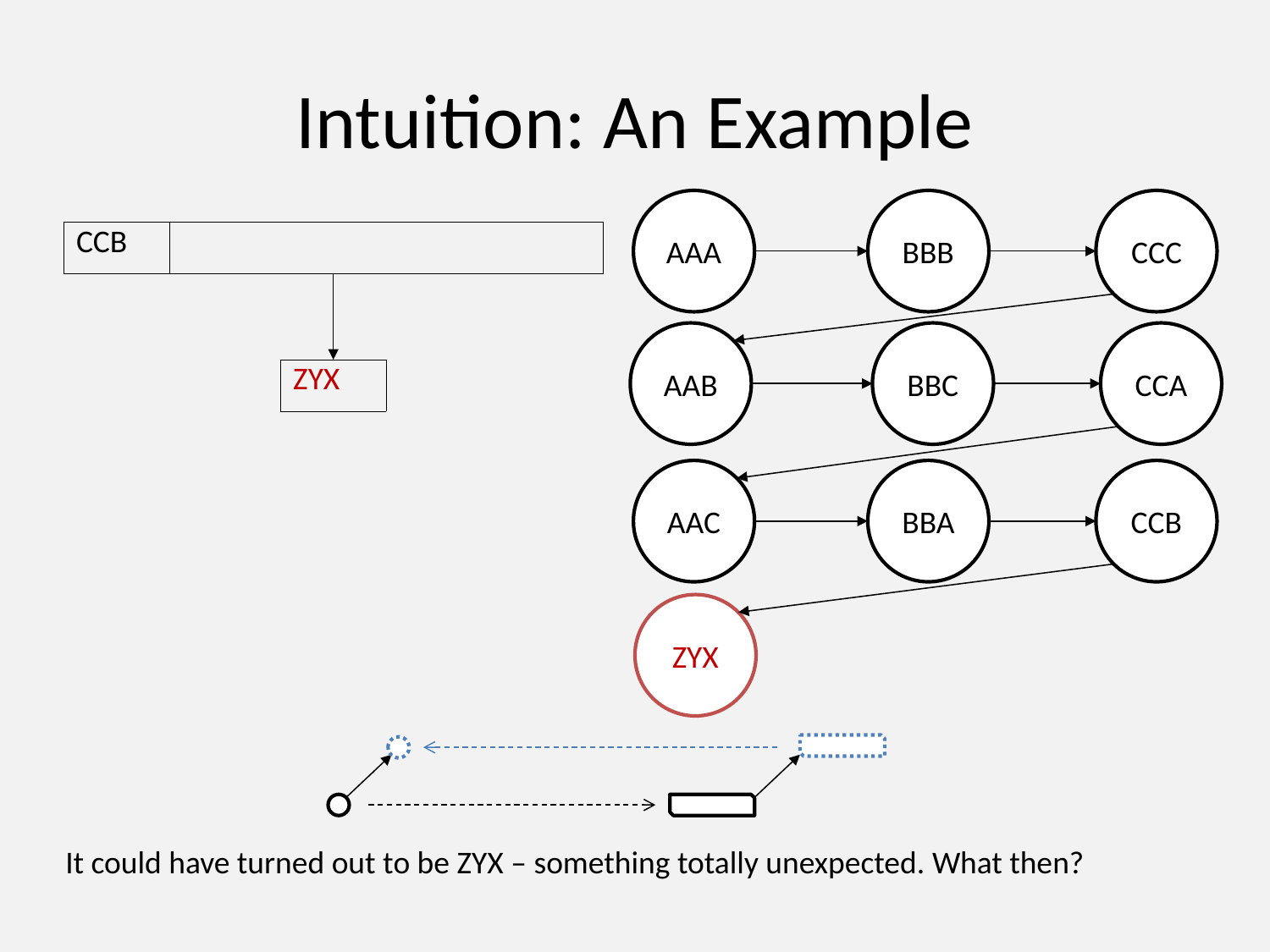

# Intuition: An Example
BBB
AAA
CCC
| CCB |  |
| --- | --- |
BBC
AAB
CCA
| ZYX |
| --- |
BBA
AAC
CCB
ZYX

It could have turned out to be ZYX – something totally unexpected. What then?